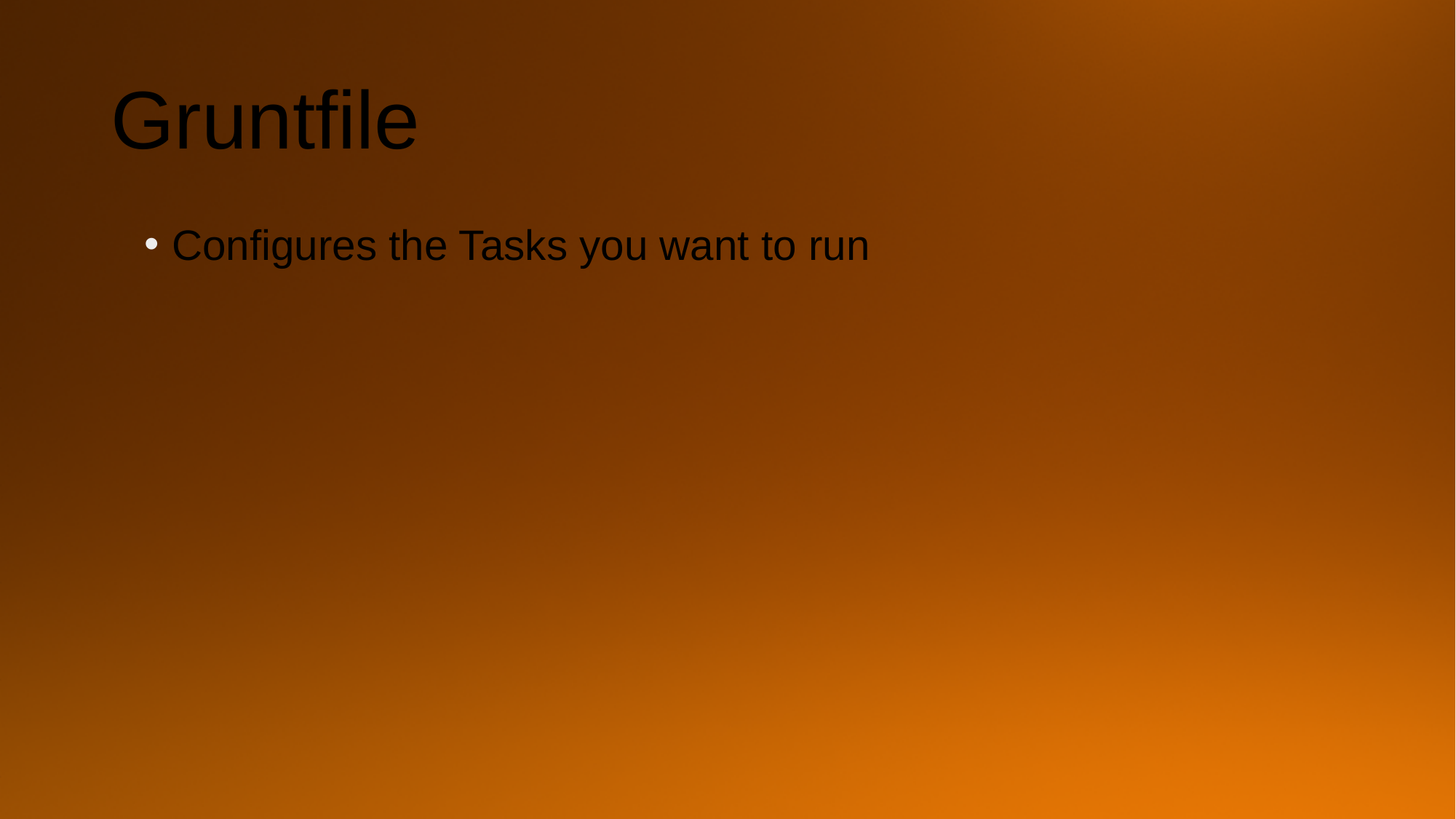

# Gruntfile
Configures the Tasks you want to run